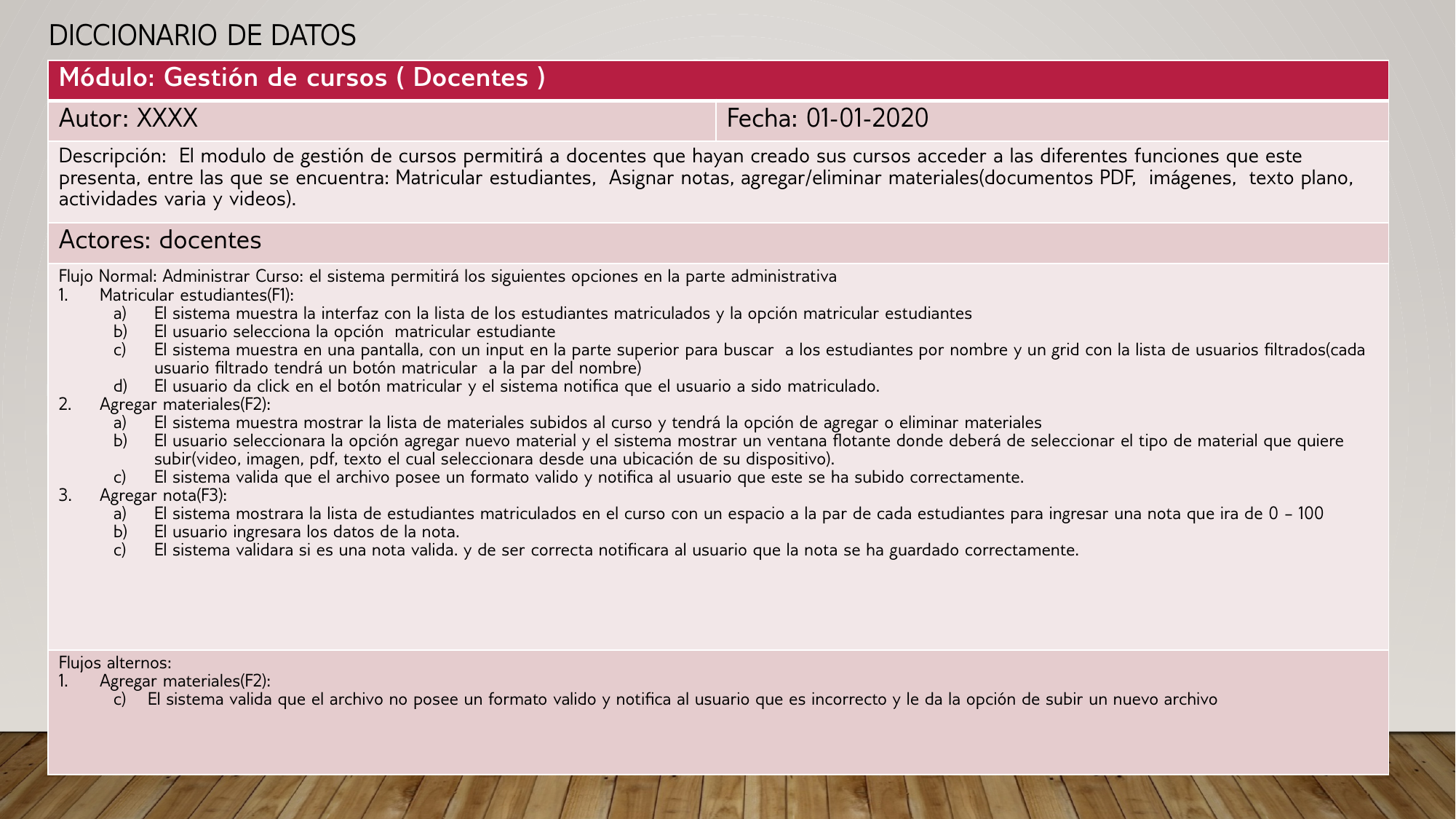

Diccionario de datos
| Módulo: Gestión de cursos ( Docentes ) |  |
| --- | --- |
| Autor: XXXX | Fecha: 01-01-2020 |
| Descripción: El modulo de gestión de cursos permitirá a docentes que hayan creado sus cursos acceder a las diferentes funciones que este presenta, entre las que se encuentra: Matricular estudiantes, Asignar notas, agregar/eliminar materiales(documentos PDF, imágenes, texto plano, actividades varia y videos). |  |
| Actores: docentes |  |
| Flujo Normal: Administrar Curso: el sistema permitirá los siguientes opciones en la parte administrativa Matricular estudiantes(F1): El sistema muestra la interfaz con la lista de los estudiantes matriculados y la opción matricular estudiantes El usuario selecciona la opción matricular estudiante El sistema muestra en una pantalla, con un input en la parte superior para buscar a los estudiantes por nombre y un grid con la lista de usuarios filtrados(cada usuario filtrado tendrá un botón matricular a la par del nombre) El usuario da click en el botón matricular y el sistema notifica que el usuario a sido matriculado. Agregar materiales(F2): El sistema muestra mostrar la lista de materiales subidos al curso y tendrá la opción de agregar o eliminar materiales El usuario seleccionara la opción agregar nuevo material y el sistema mostrar un ventana flotante donde deberá de seleccionar el tipo de material que quiere subir(video, imagen, pdf, texto el cual seleccionara desde una ubicación de su dispositivo). El sistema valida que el archivo posee un formato valido y notifica al usuario que este se ha subido correctamente. Agregar nota(F3): El sistema mostrara la lista de estudiantes matriculados en el curso con un espacio a la par de cada estudiantes para ingresar una nota que ira de 0 – 100 El usuario ingresara los datos de la nota. El sistema validara si es una nota valida. y de ser correcta notificara al usuario que la nota se ha guardado correctamente. |  |
| Flujos alternos: Agregar materiales(F2): c) El sistema valida que el archivo no posee un formato valido y notifica al usuario que es incorrecto y le da la opción de subir un nuevo archivo |  |